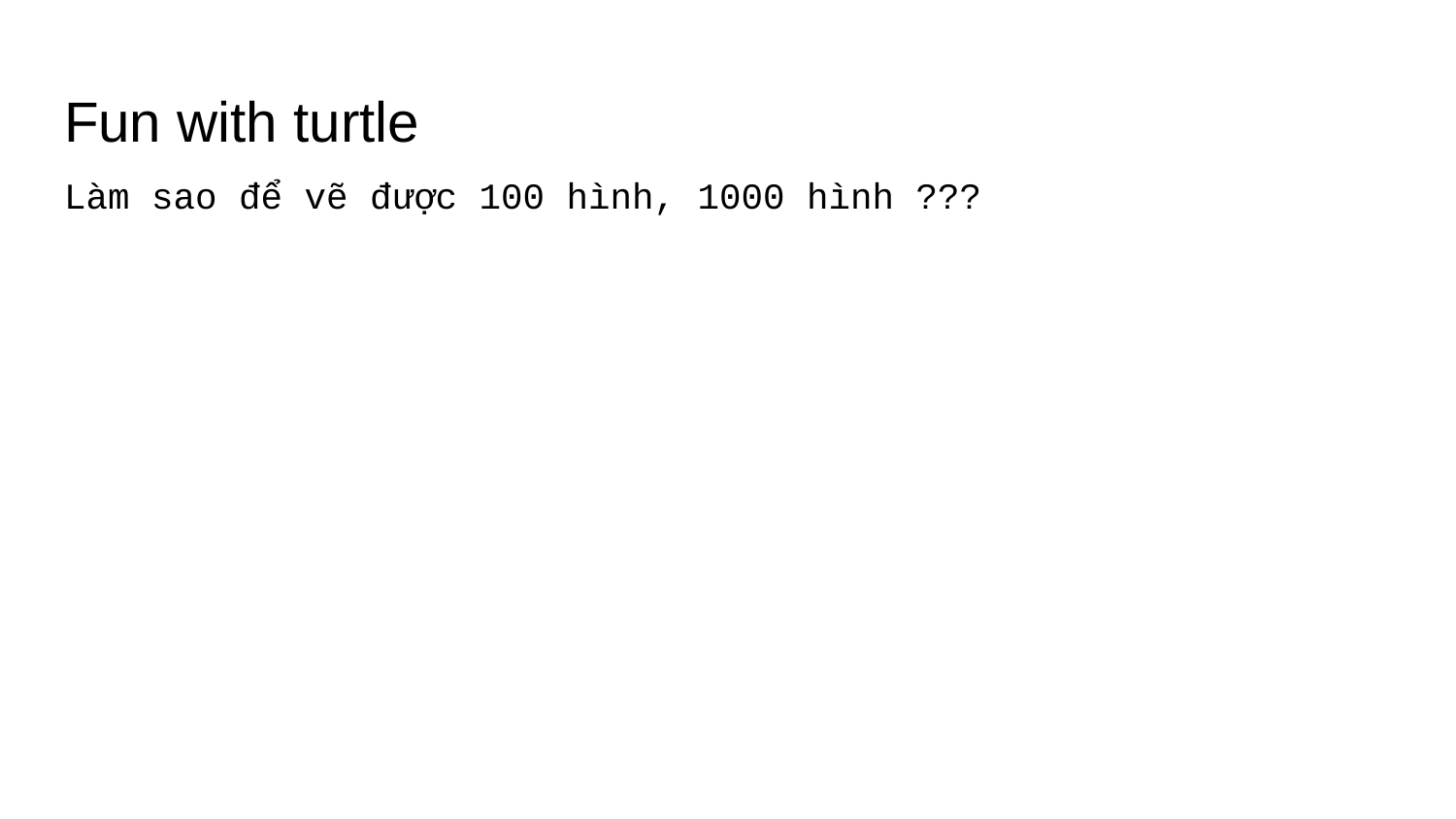

# Fun with turtle
Làm sao để vẽ được 100 hình, 1000 hình ???